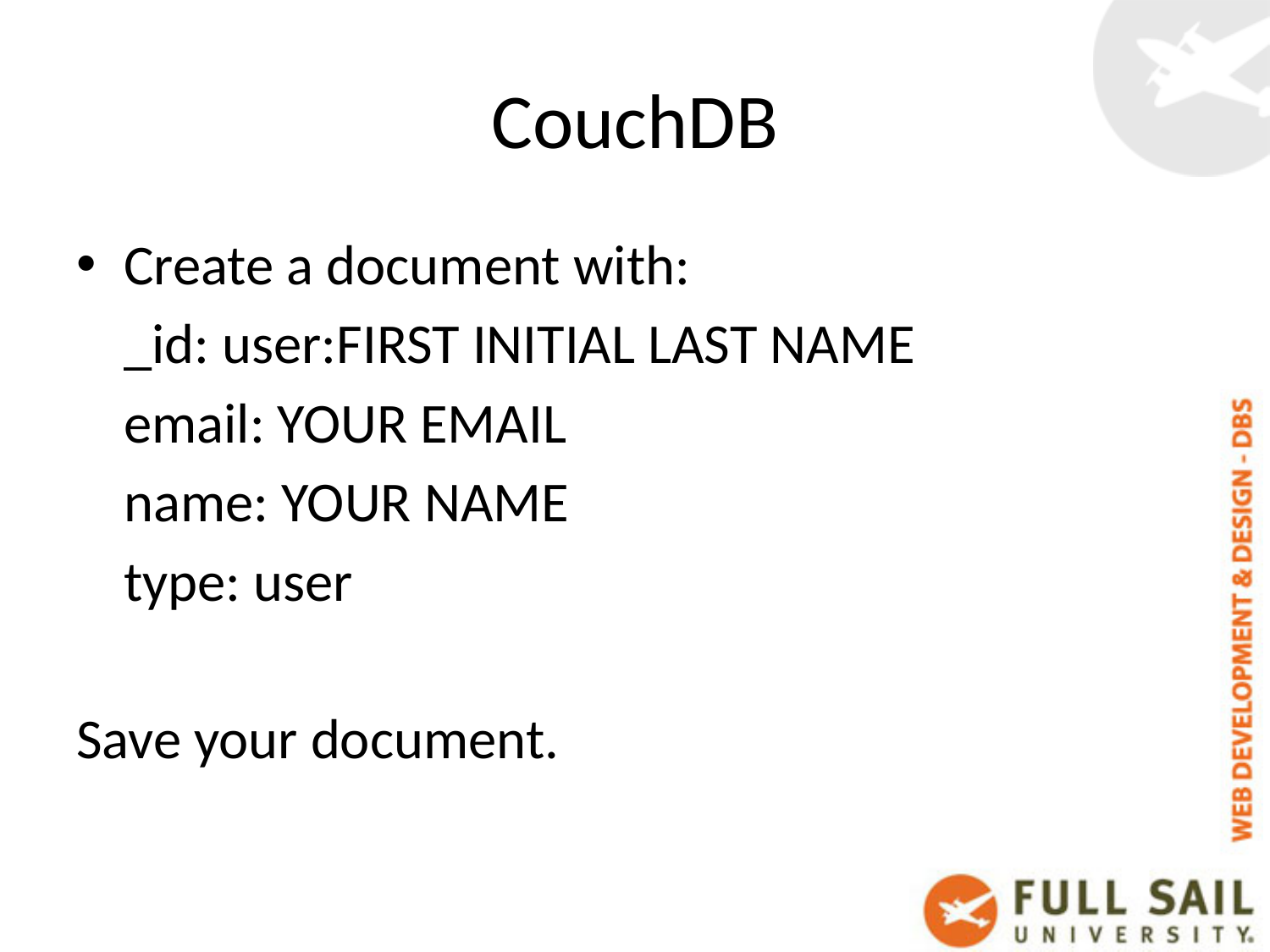

# CouchDB
Create a document with:
	_id: user:FIRST INITIAL LAST NAME
	email: YOUR EMAIL
	name: YOUR NAME
	type: user

Save your document.